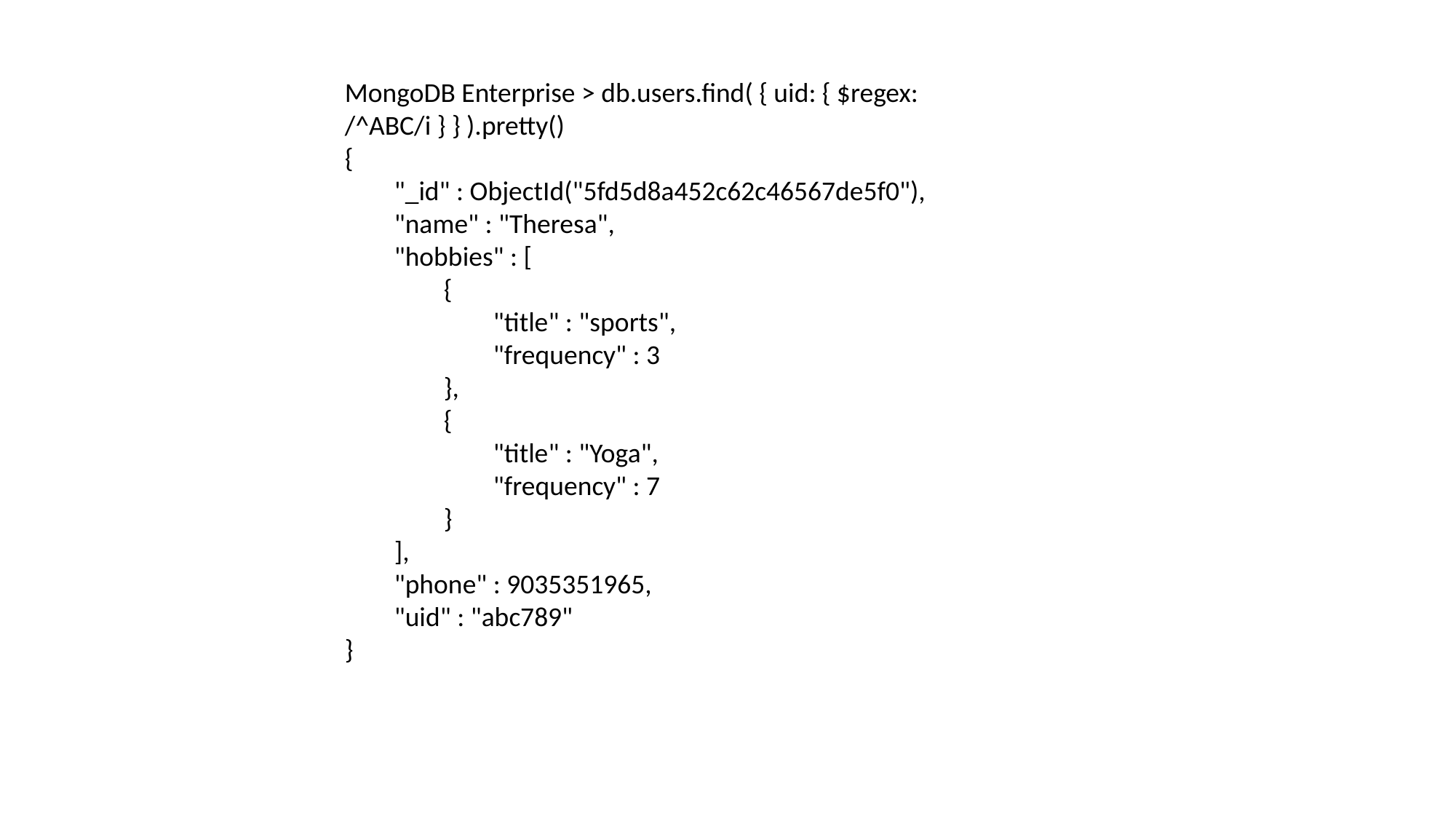

MongoDB Enterprise > db.users.find( { uid: { $regex: /^ABC/i } } ).pretty()
{
        "_id" : ObjectId("5fd5d8a452c62c46567de5f0"),
        "name" : "Theresa",
        "hobbies" : [
                {
                        "title" : "sports",
                        "frequency" : 3
                },
                {
                        "title" : "Yoga",
                        "frequency" : 7
                }
        ],
        "phone" : 9035351965,
        "uid" : "abc789"
}